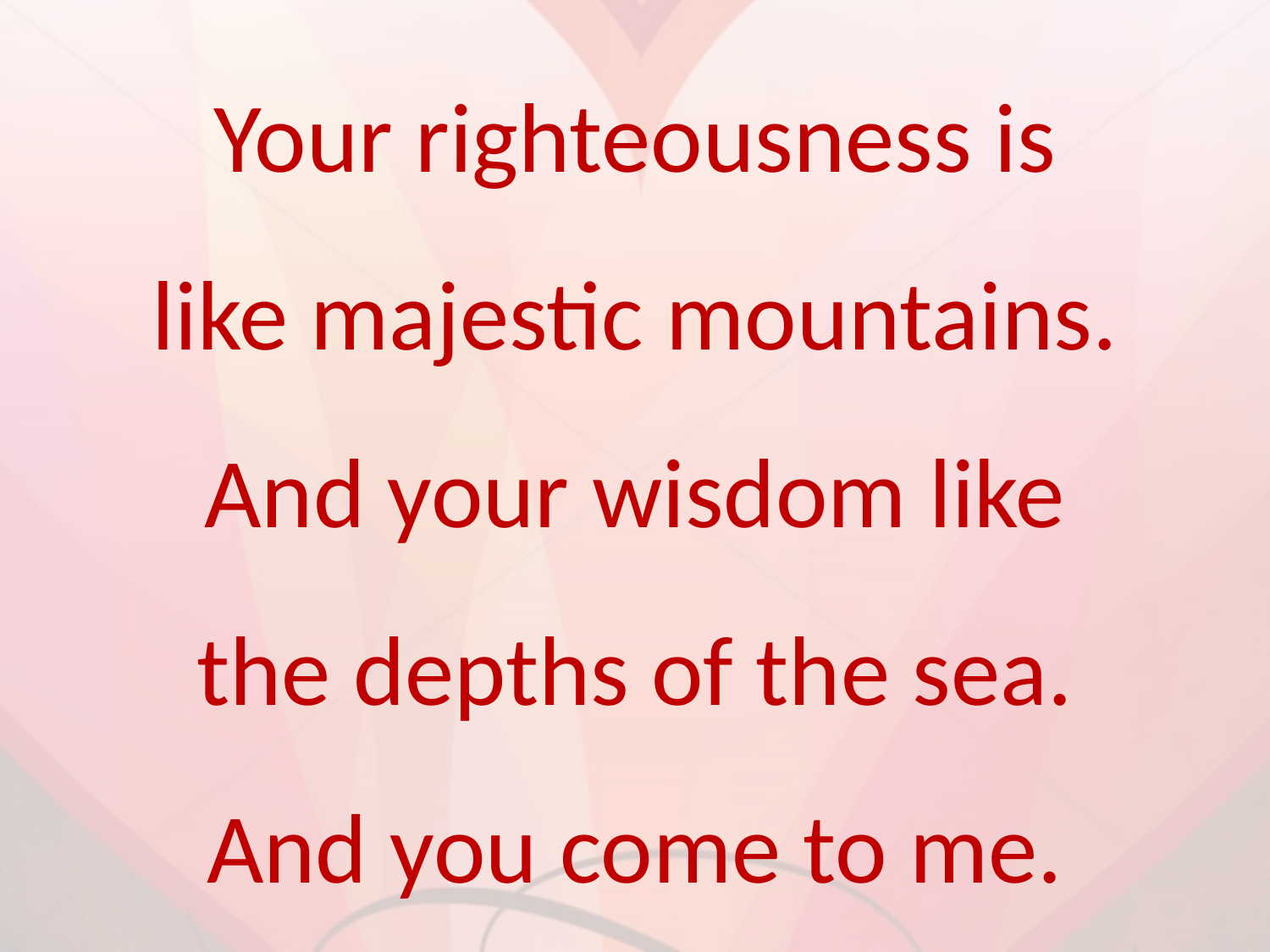

Your righteousness is like majestic mountains. And your wisdom like the depths of the sea. And you come to me.